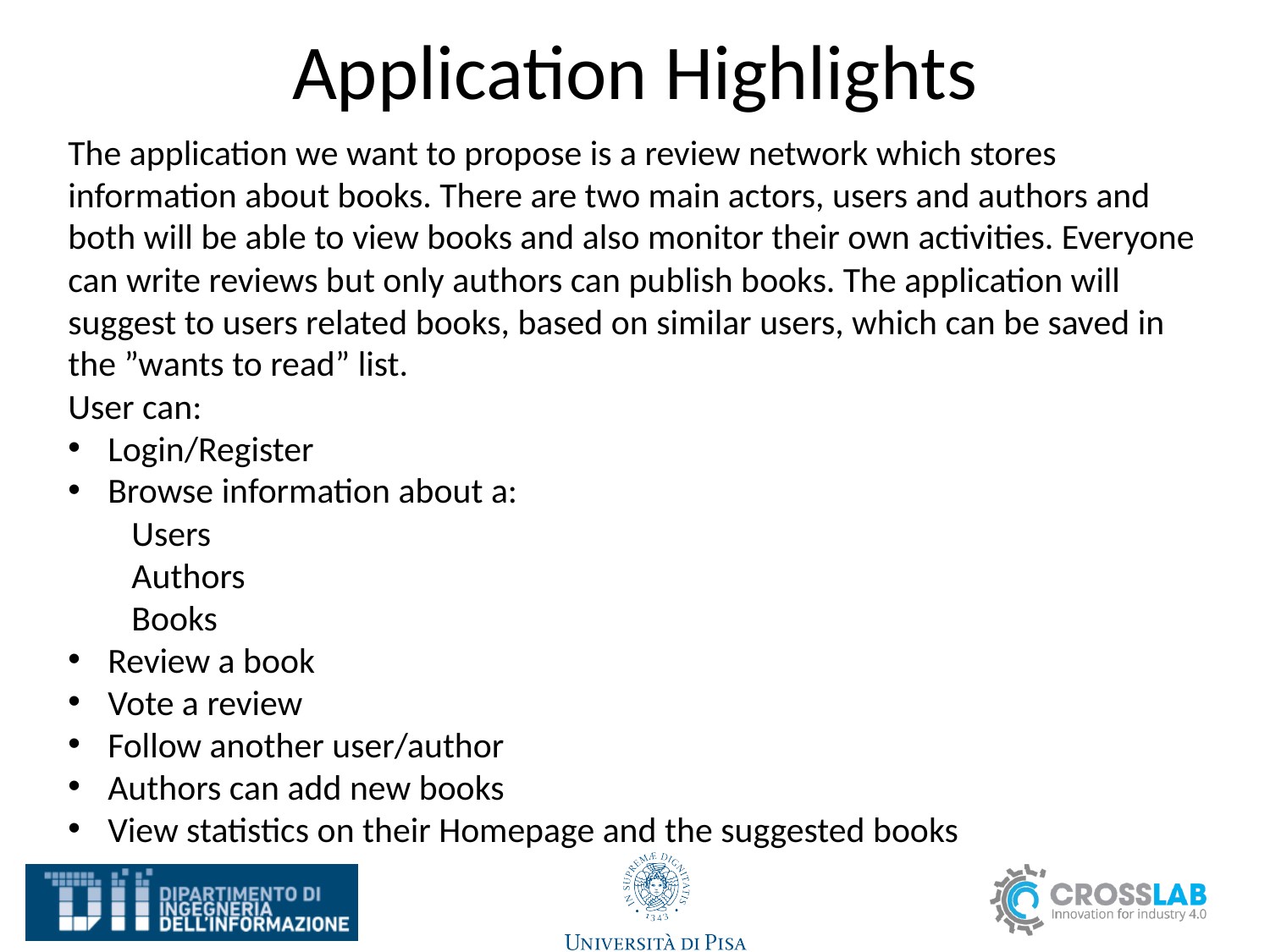

# Application Highlights
The application we want to propose is a review network which stores information about books. There are two main actors, users and authors and both will be able to view books and also monitor their own activities. Everyone can write reviews but only authors can publish books. The application will suggest to users related books, based on similar users, which can be saved in the ”wants to read” list.
User can:
Login/Register
Browse information about a:
Users
Authors
Books
Review a book
Vote a review
Follow another user/author
Authors can add new books
View statistics on their Homepage and the suggested books